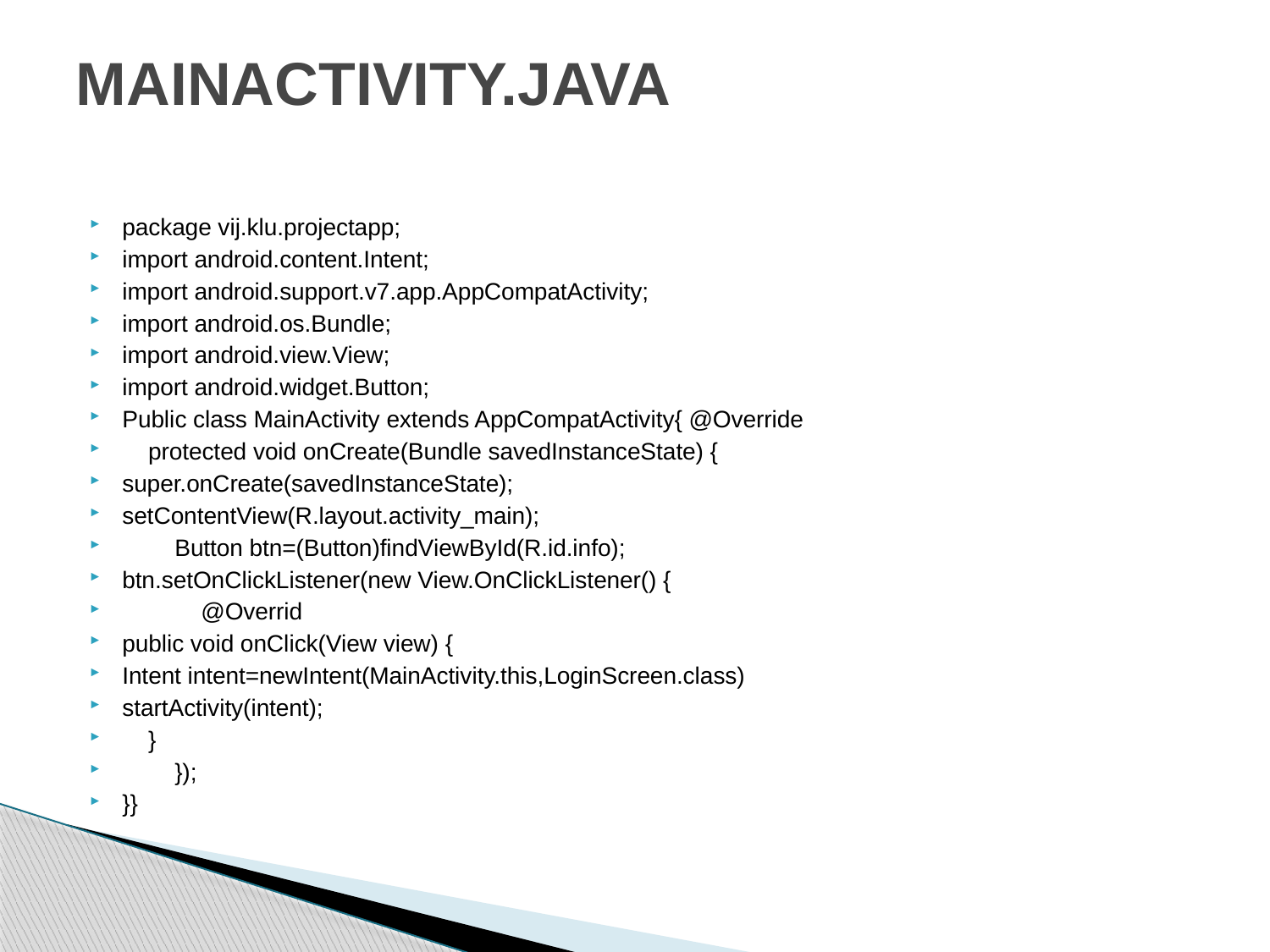

# MAIN­ACTIVITY.JAVA
package vij.klu.projectapp;
import android.content.Intent;
import android.support.v7.app.AppCompatActivity;
import android.os.Bundle;
import android.view.View;
import android.widget.Button;
Public class MainActivity extends AppCompatActivity{ @Override
    protected void onCreate(Bundle savedInstanceState) {
super.onCreate(savedInstanceState);
setContentView(R.layout.activity_main);
        Button btn=(Button)findViewById(R.id.info);
btn.setOnClickListener(new View.OnClickListener() {
            @Overrid
public void onClick(View view) {
Intent intent=newIntent(MainActivity.this,LoginScreen.class)
startActivity(intent);
    }
        });
}}